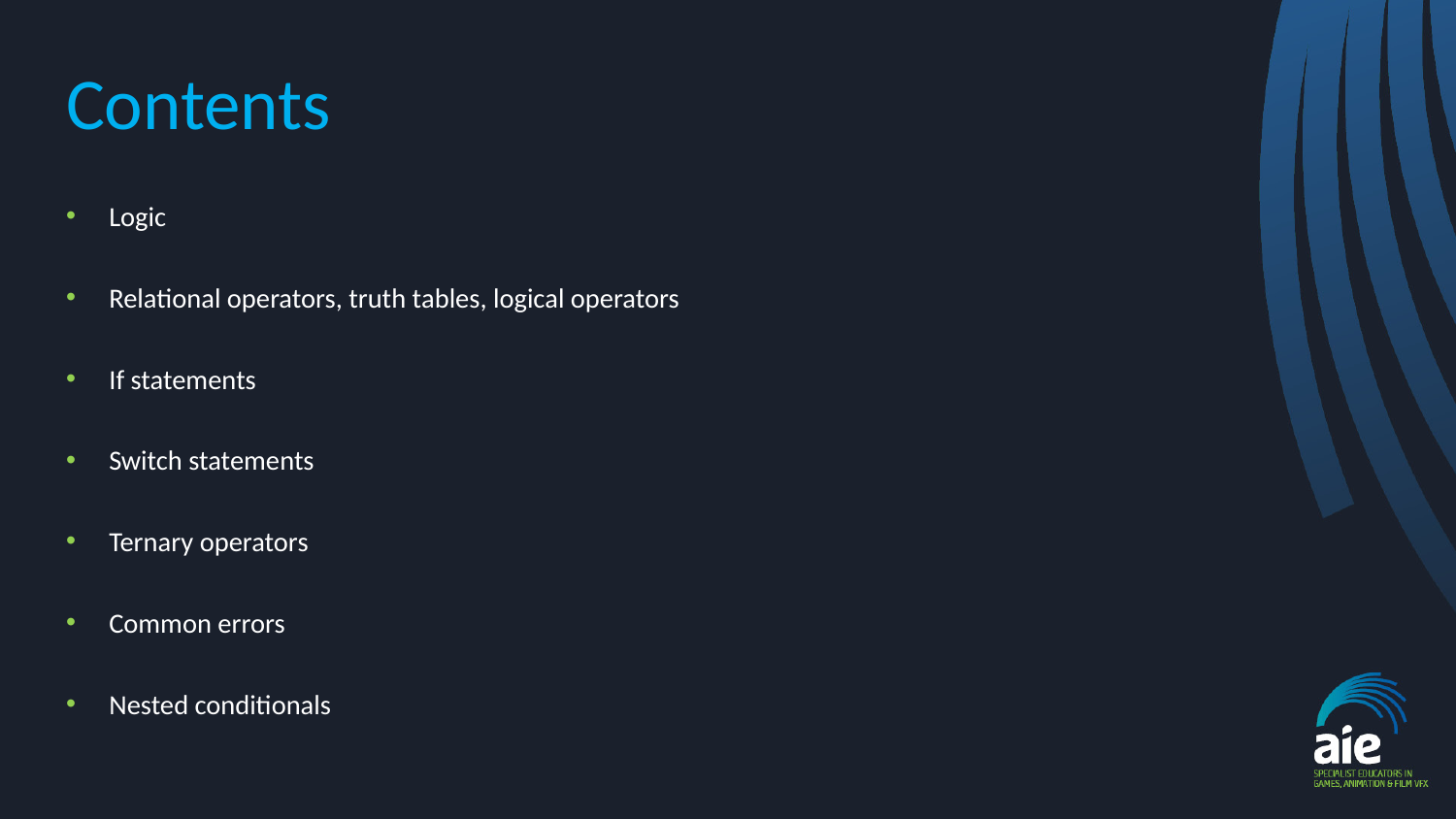

# Contents
Logic

Relational operators, truth tables, logical operators

If statements

Switch statements

Ternary operators

Common errors

Nested conditionals